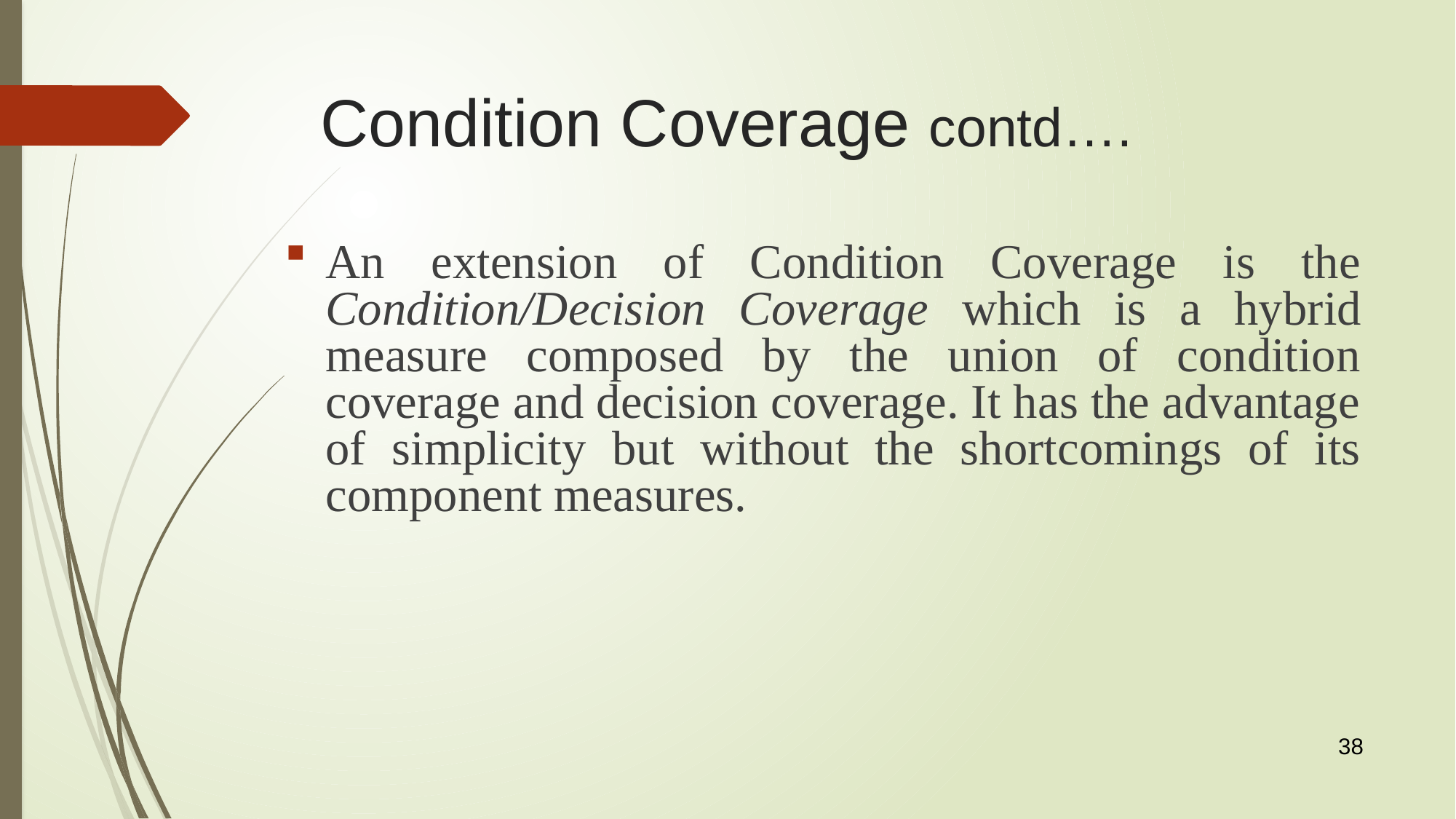

# Condition Coverage contd….
An extension of Condition Coverage is the Condition/Decision Coverage which is a hybrid measure composed by the union of condition coverage and decision coverage. It has the advantage of simplicity but without the shortcomings of its component measures.
38